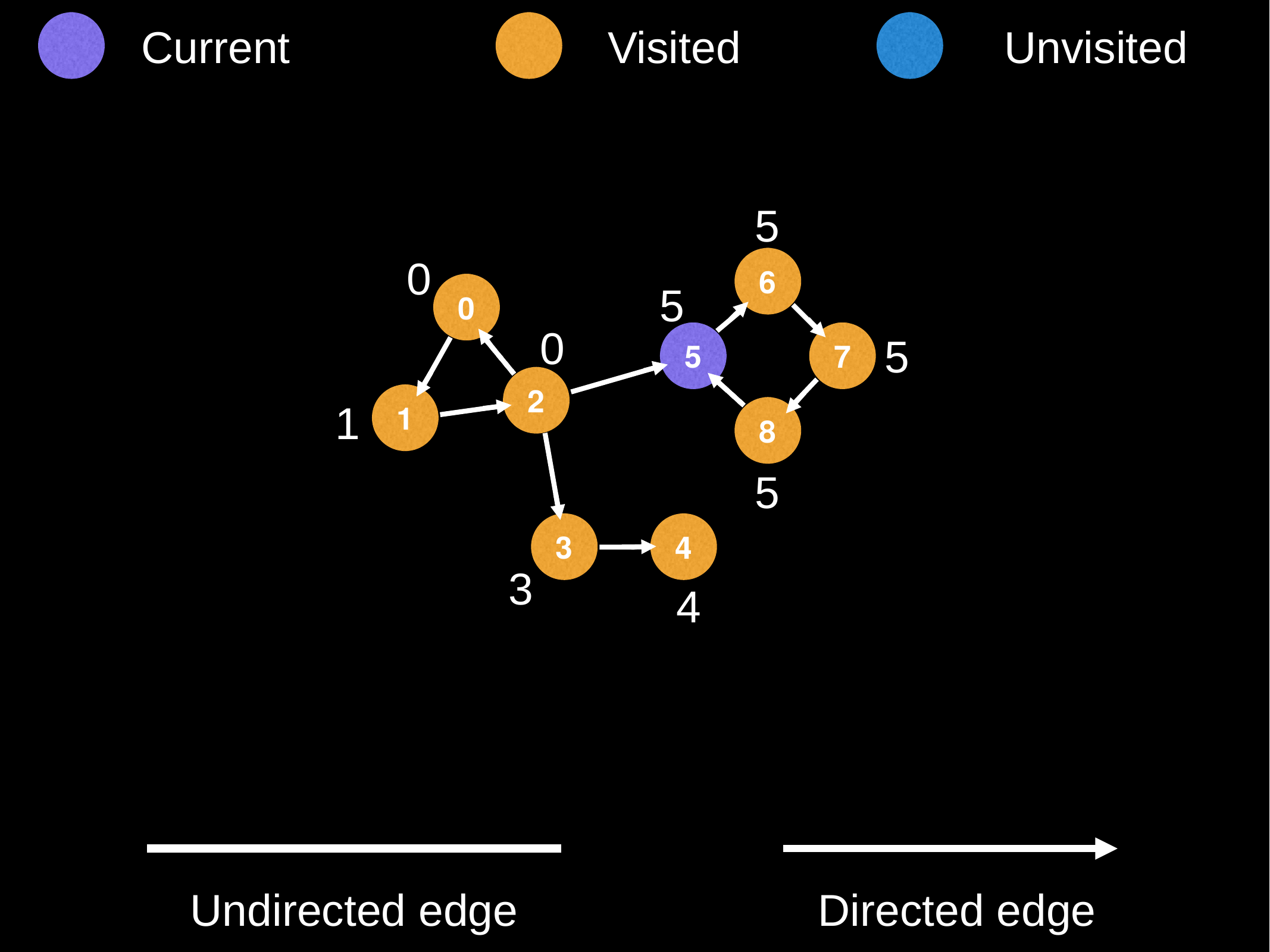

Current
Visited
Unvisited
5
0
6
0

5
7

2

1

8

3
4

5
0
5

1
5
3
4

Undirected edge
Directed edge